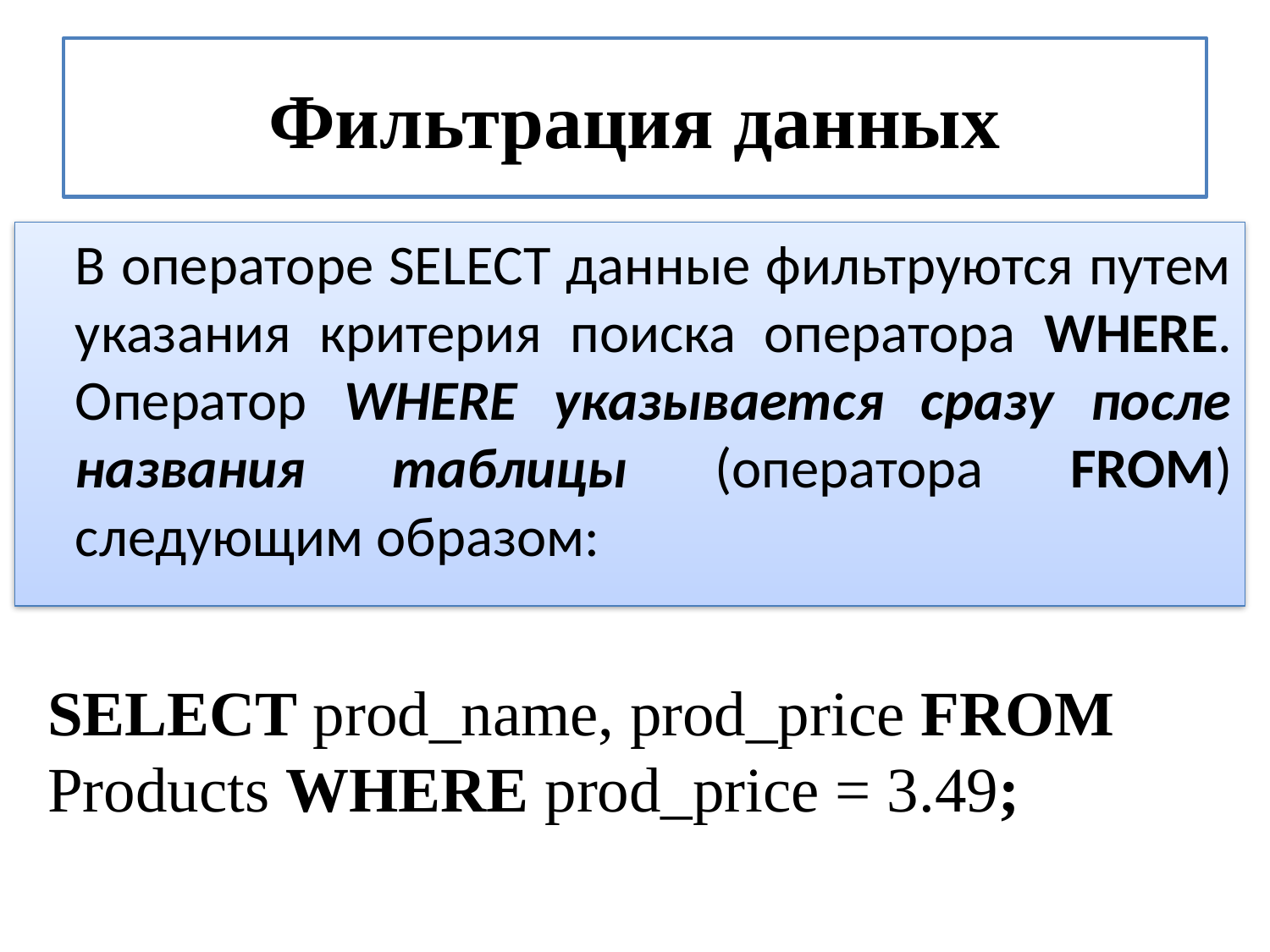

# Фильтрация данных
	В операторе SELECT данные фильтруются путем указания критерия поиска оператора WHERE. Оператор WHERE указывается сразу после названия таблицы (оператора FROM) следующим образом:
SELECT prod_name, prod_price FROM Products WHERE prod_price = 3.49;